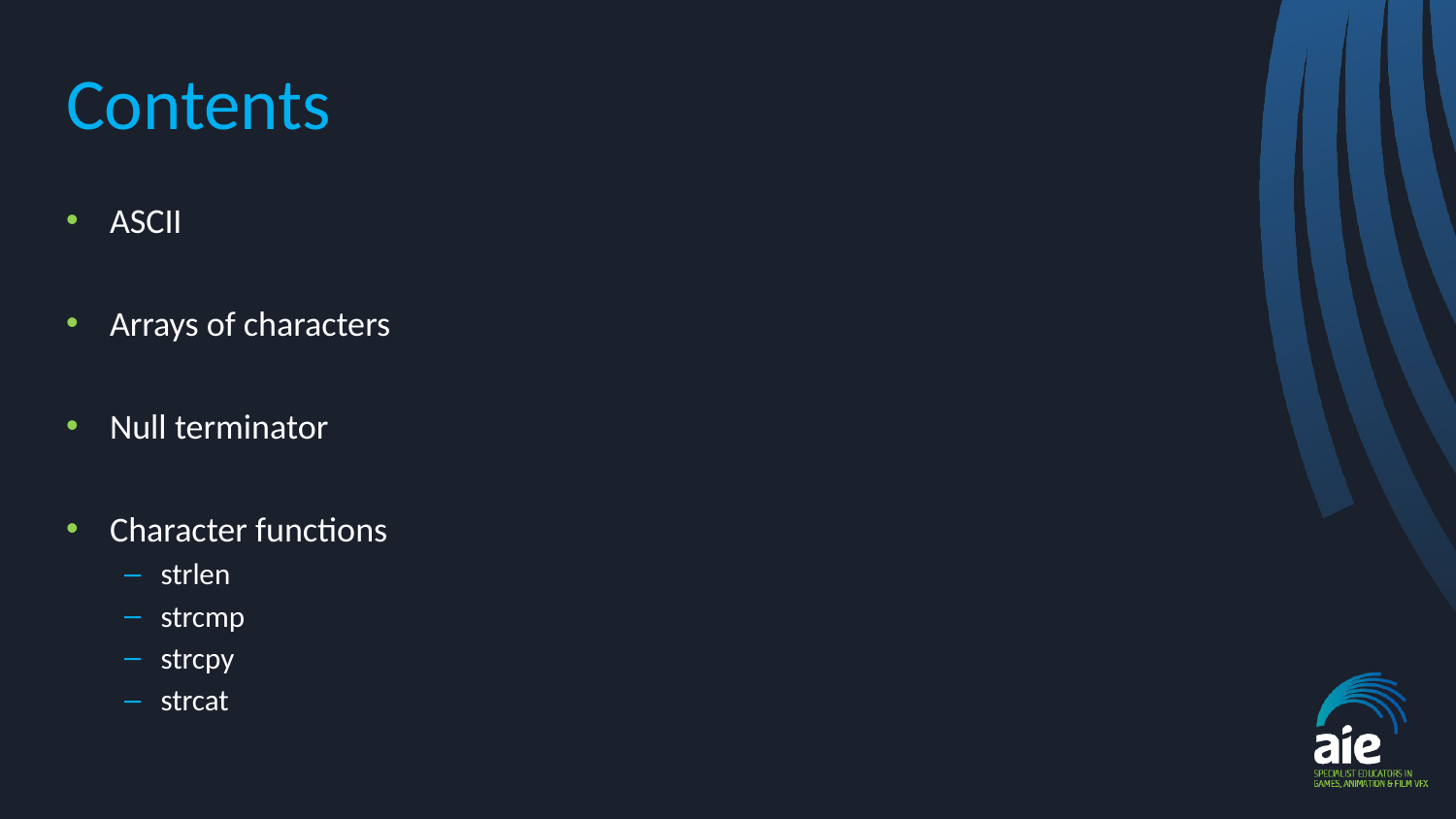

# Contents
ASCII

Arrays of characters

Null terminator

Character functions
strlen
strcmp
strcpy
strcat